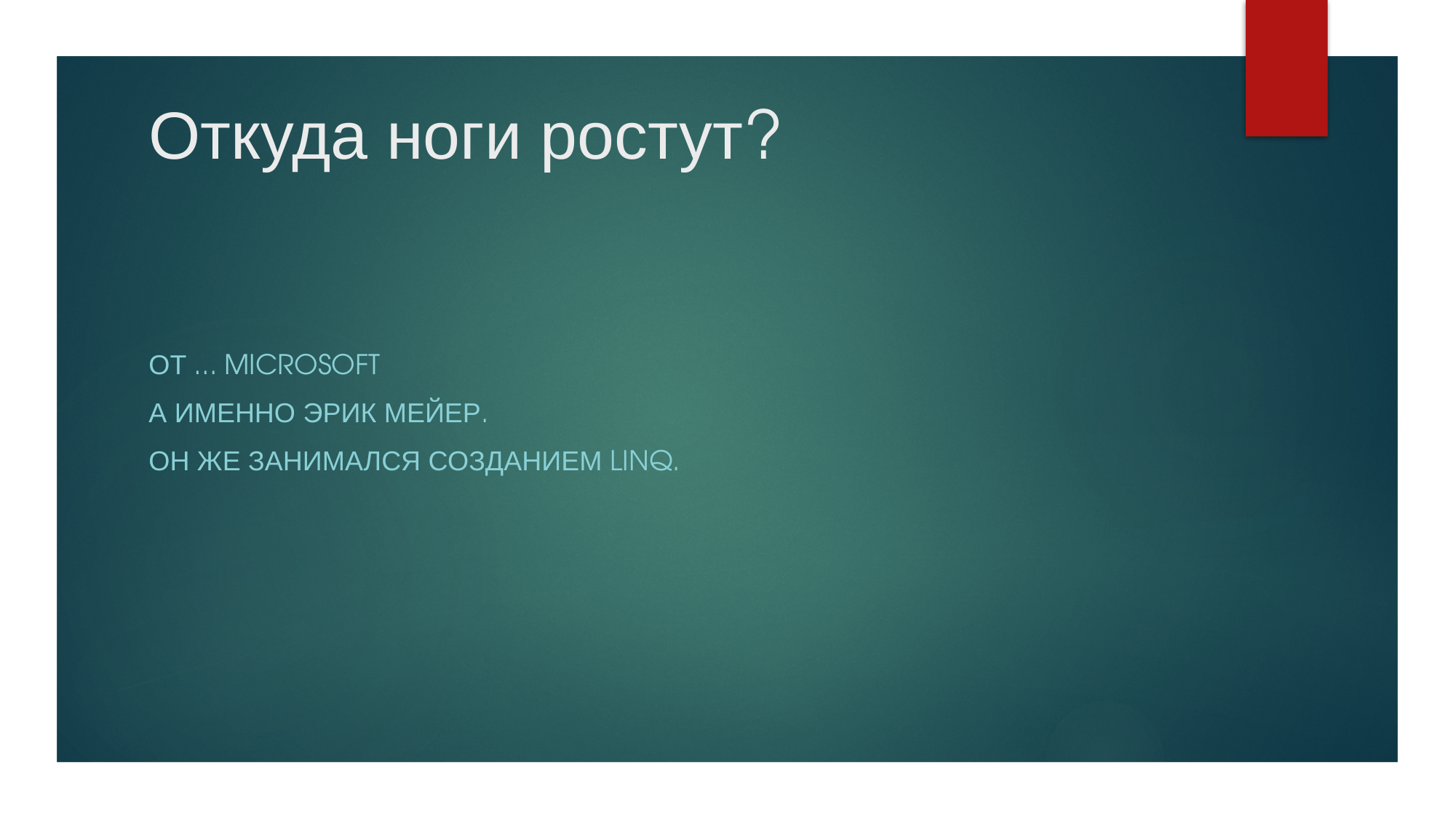

# Откуда ноги ростут?
От … Microsoft
А именно эрик мейер.
Он же занимался созданием LINQ.